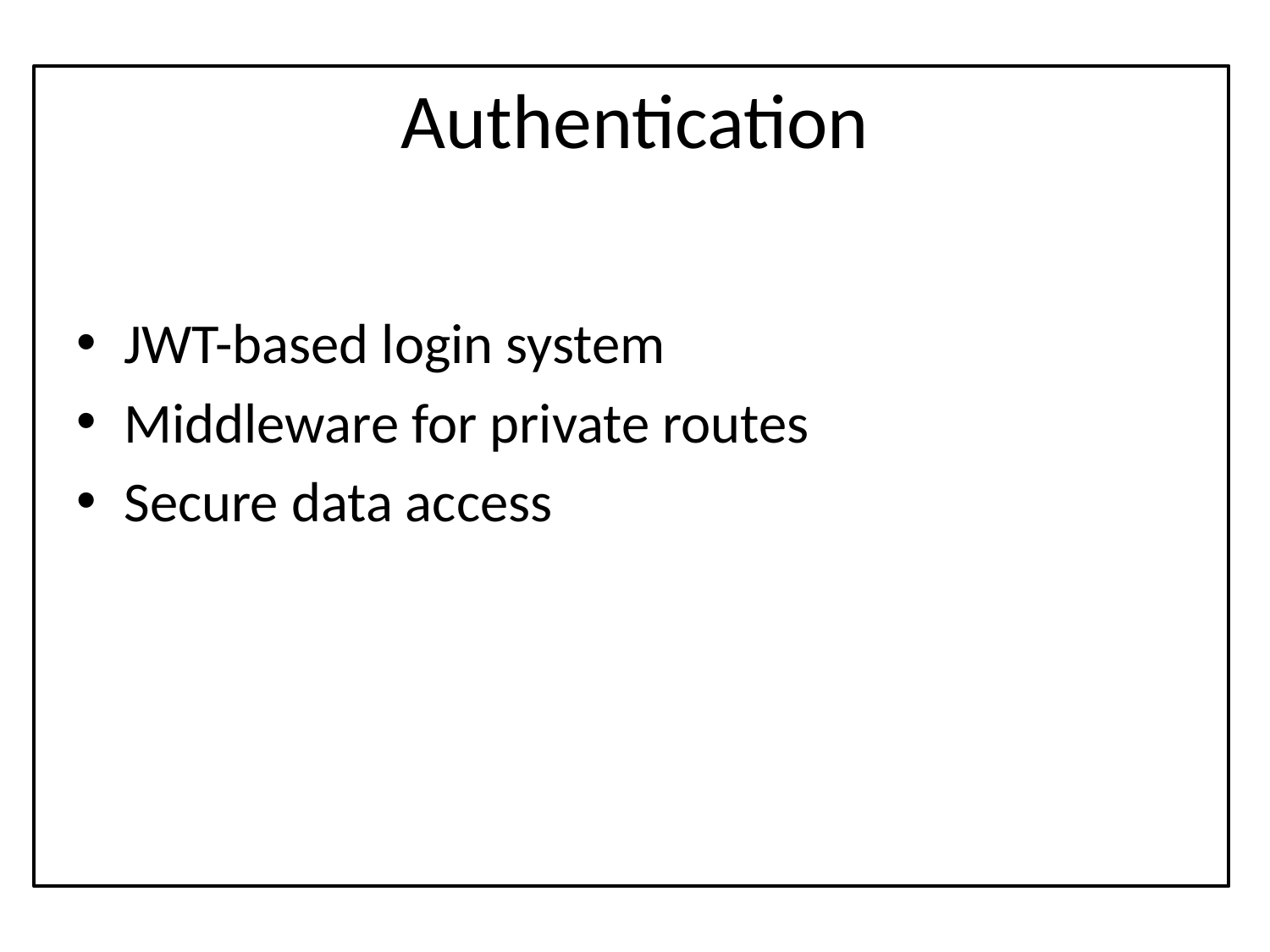

# Authentication

JWT-based login system
Middleware for private routes
Secure data access